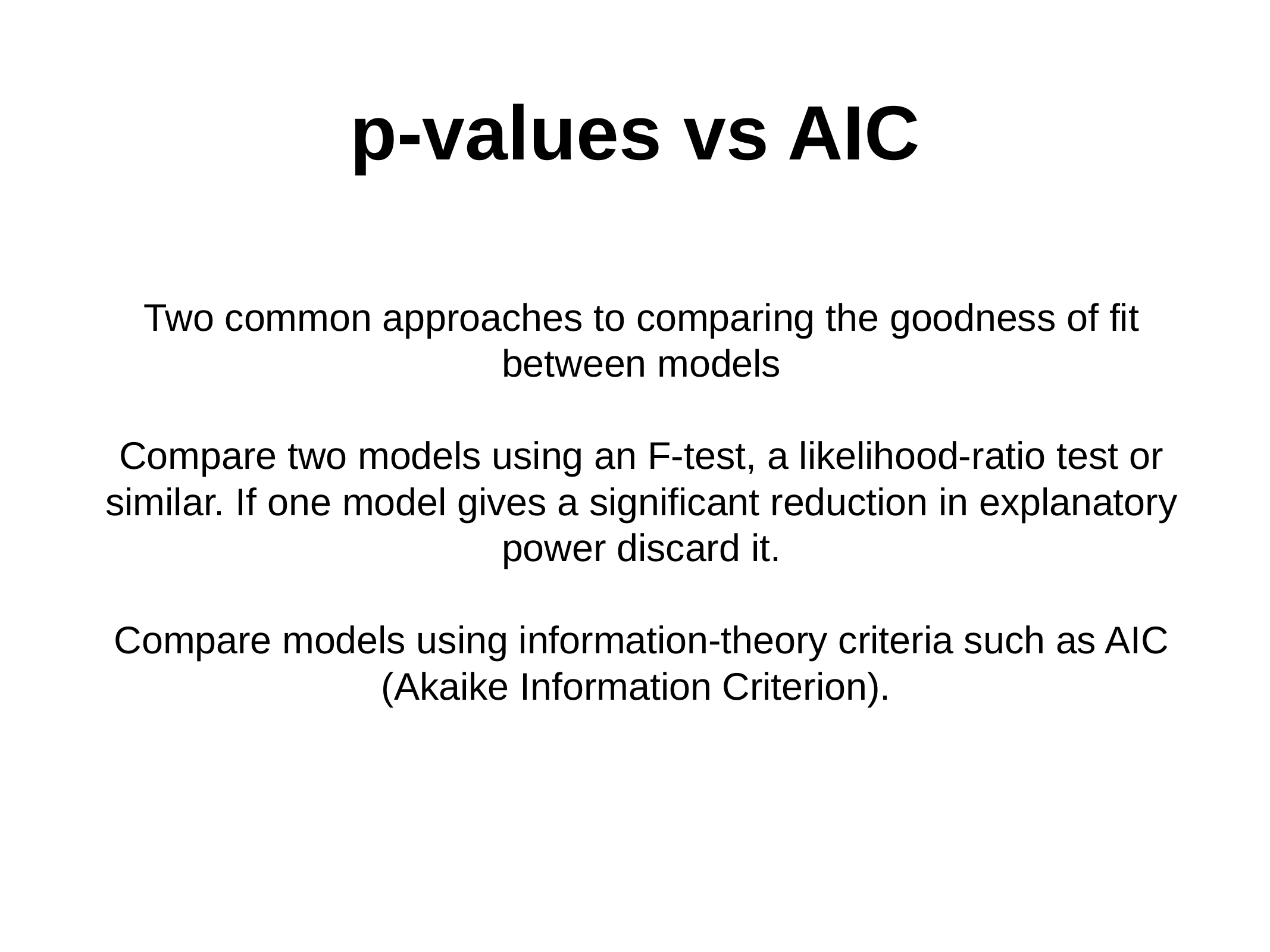

p-values vs AIC
Two common approaches to comparing the goodness of fit between models

Compare two models using an F-test, a likelihood-ratio test or similar. If one model gives a significant reduction in explanatory power discard it.

Compare models using information-theory criteria such as AIC (Akaike Information Criterion).